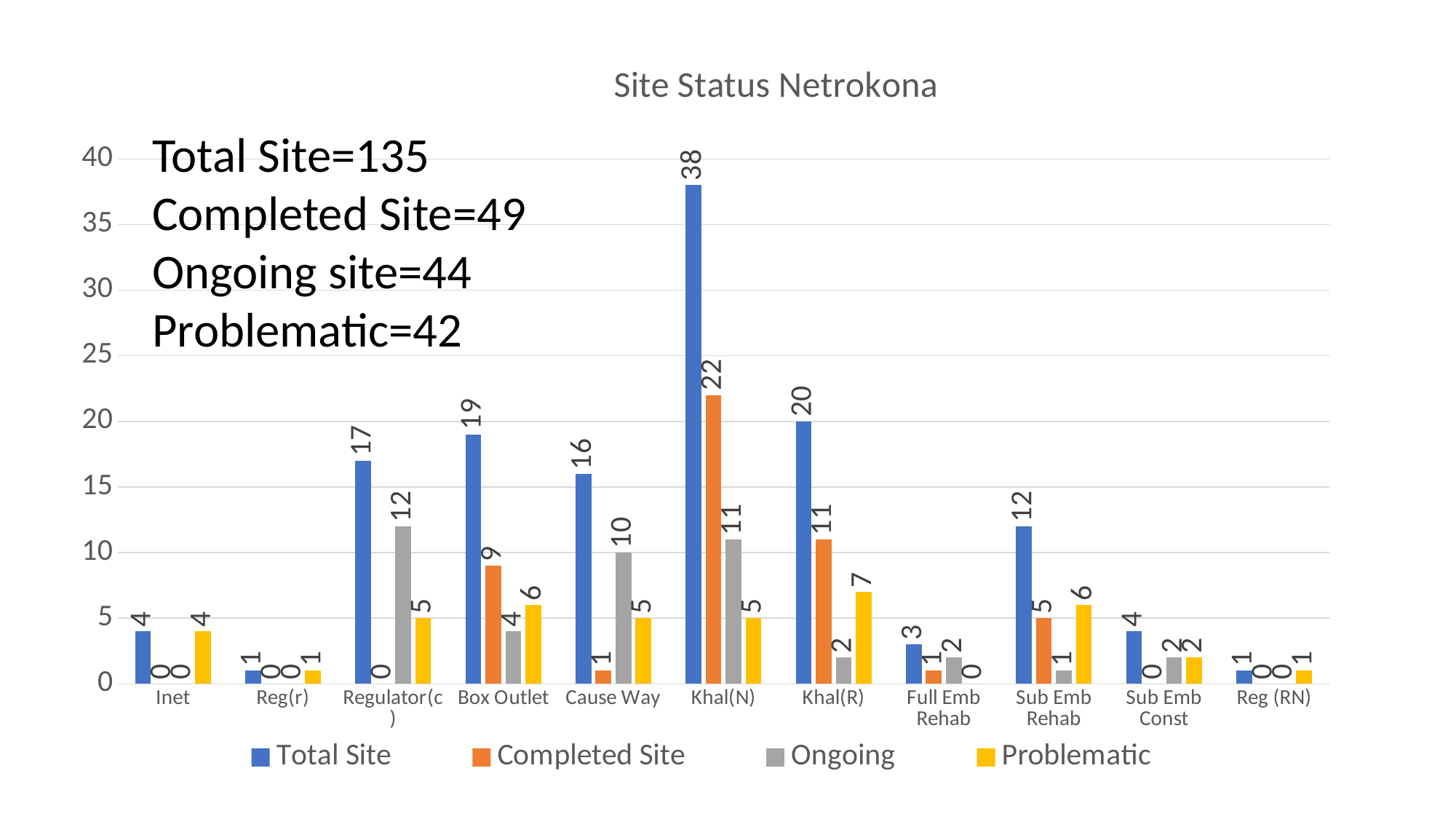

### Chart: Site Status Netrokona

| Category | Total Site | Completed Site | Ongoing | Problematic |
|---|---|---|---|---|
| Inet | 4.0 | 0.0 | 0.0 | 4.0 |
| Reg(r) | 1.0 | 0.0 | 0.0 | 1.0 |
| Regulator(c) | 17.0 | 0.0 | 12.0 | 5.0 |
| Box Outlet | 19.0 | 9.0 | 4.0 | 6.0 |
| Cause Way | 16.0 | 1.0 | 10.0 | 5.0 |
| Khal(N) | 38.0 | 22.0 | 11.0 | 5.0 |
| Khal(R) | 20.0 | 11.0 | 2.0 | 7.0 |
| Full Emb Rehab | 3.0 | 1.0 | 2.0 | 0.0 |
| Sub Emb Rehab | 12.0 | 5.0 | 1.0 | 6.0 |
| Sub Emb Const | 4.0 | 0.0 | 2.0 | 2.0 |
| Reg (RN) | 1.0 | 0.0 | 0.0 | 1.0 |
Total Site=135
Completed Site=49
Ongoing site=44
Problematic=42